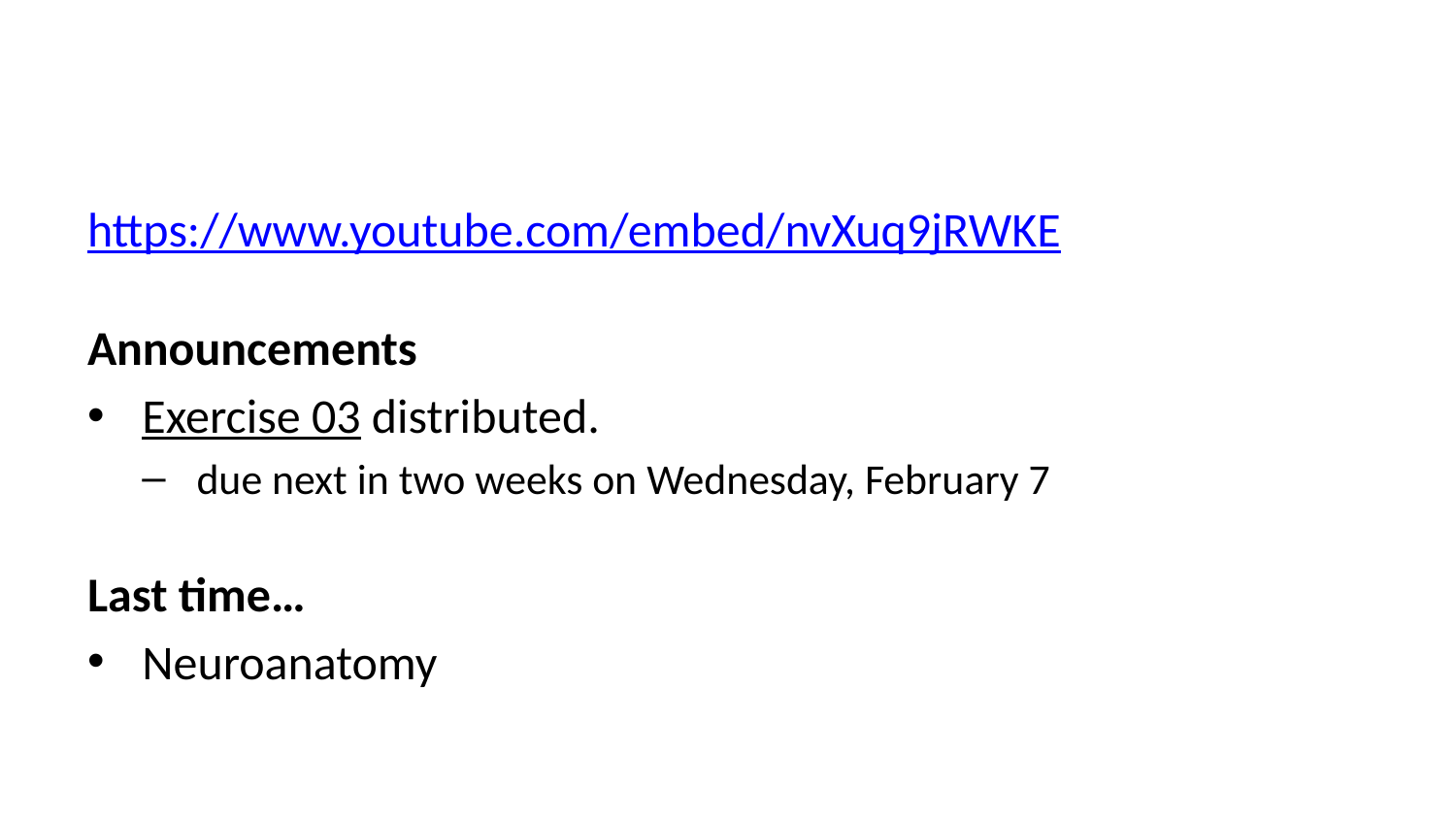

https://www.youtube.com/embed/nvXuq9jRWKE
Announcements
Exercise 03 distributed.
due next in two weeks on Wednesday, February 7
Last time…
Neuroanatomy